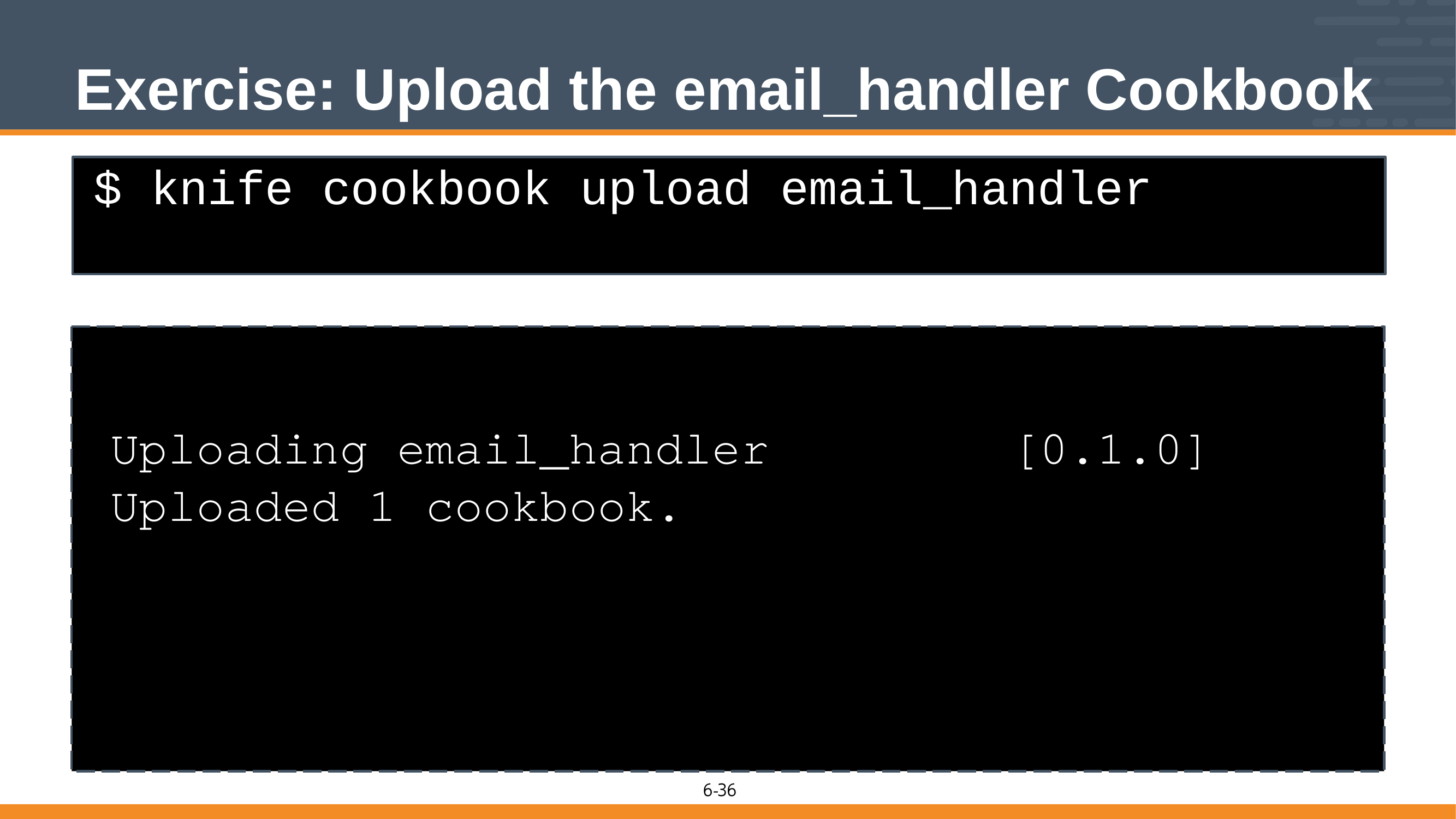

# Exercise: Upload the email_handler Cookbook

$ knife cookbook upload email_handler

Uploading email_handler 			[0.1.0]
Uploaded 1 cookbook.
36